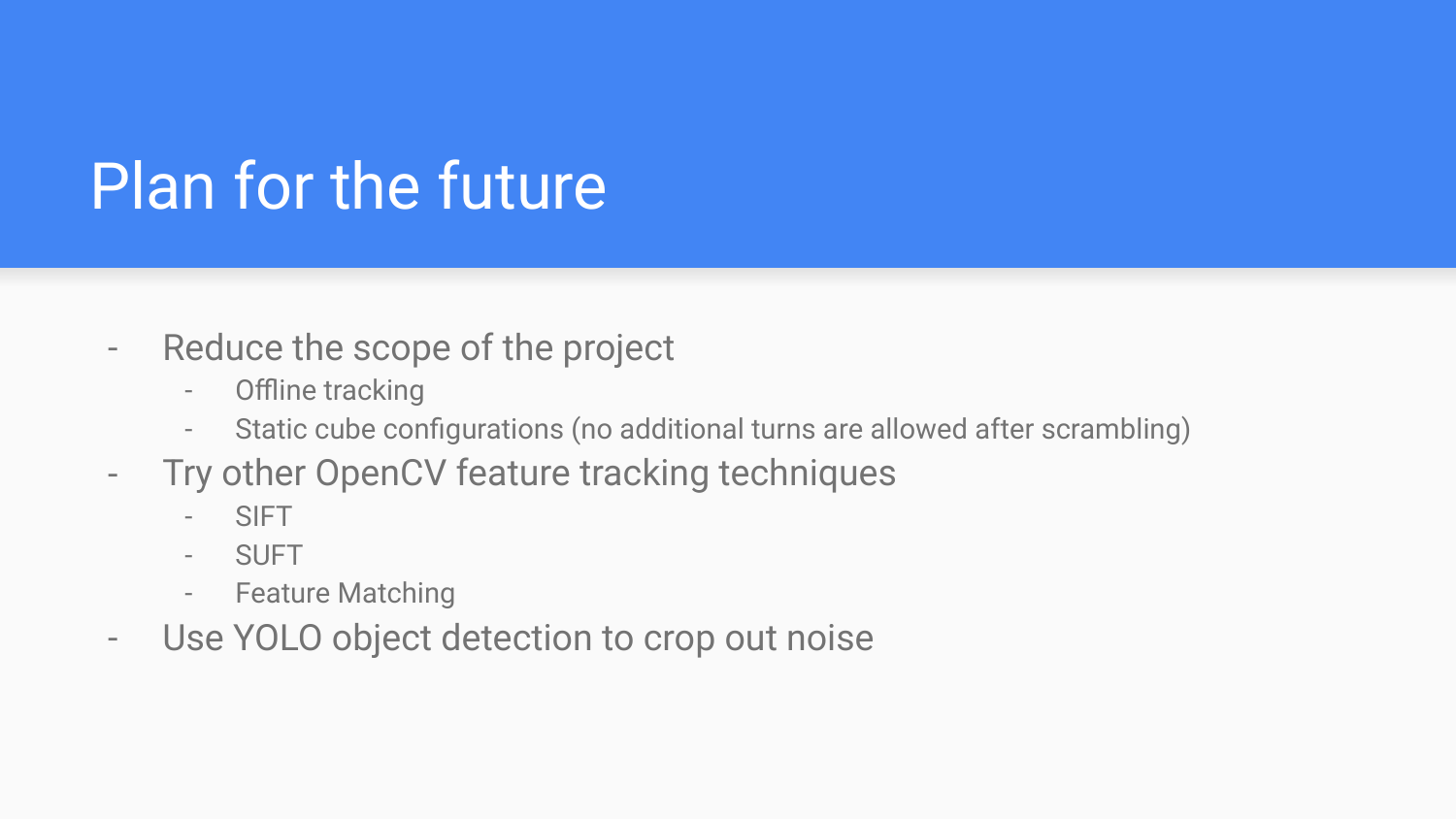

# Plan for the future
Reduce the scope of the project
Offline tracking
Static cube configurations (no additional turns are allowed after scrambling)
Try other OpenCV feature tracking techniques
SIFT
SUFT
Feature Matching
Use YOLO object detection to crop out noise